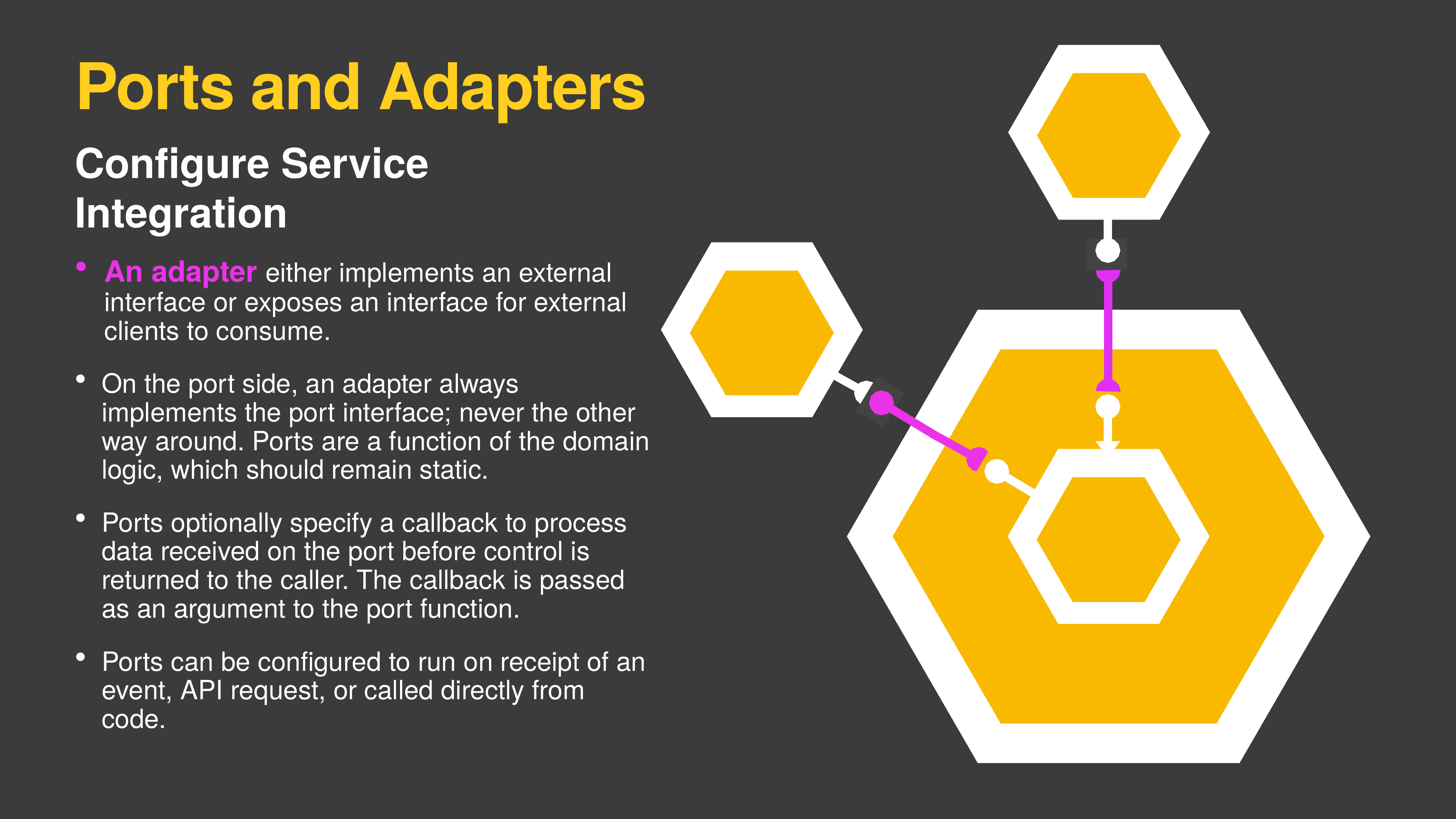

# Ports and Adapters
Configure Service Integration

An adapter either implements an external interface or exposes an interface for external clients to consume.
On the port side, an adapter always implements the port interface; never the other way around. Ports are a function of the domain logic, which should remain static.
Ports optionally specify a callback to process data received on the port before control is returned to the caller. The callback is passed as an argument to the port function.
Ports can be configured to run on receipt of an event, API request, or called directly from code.